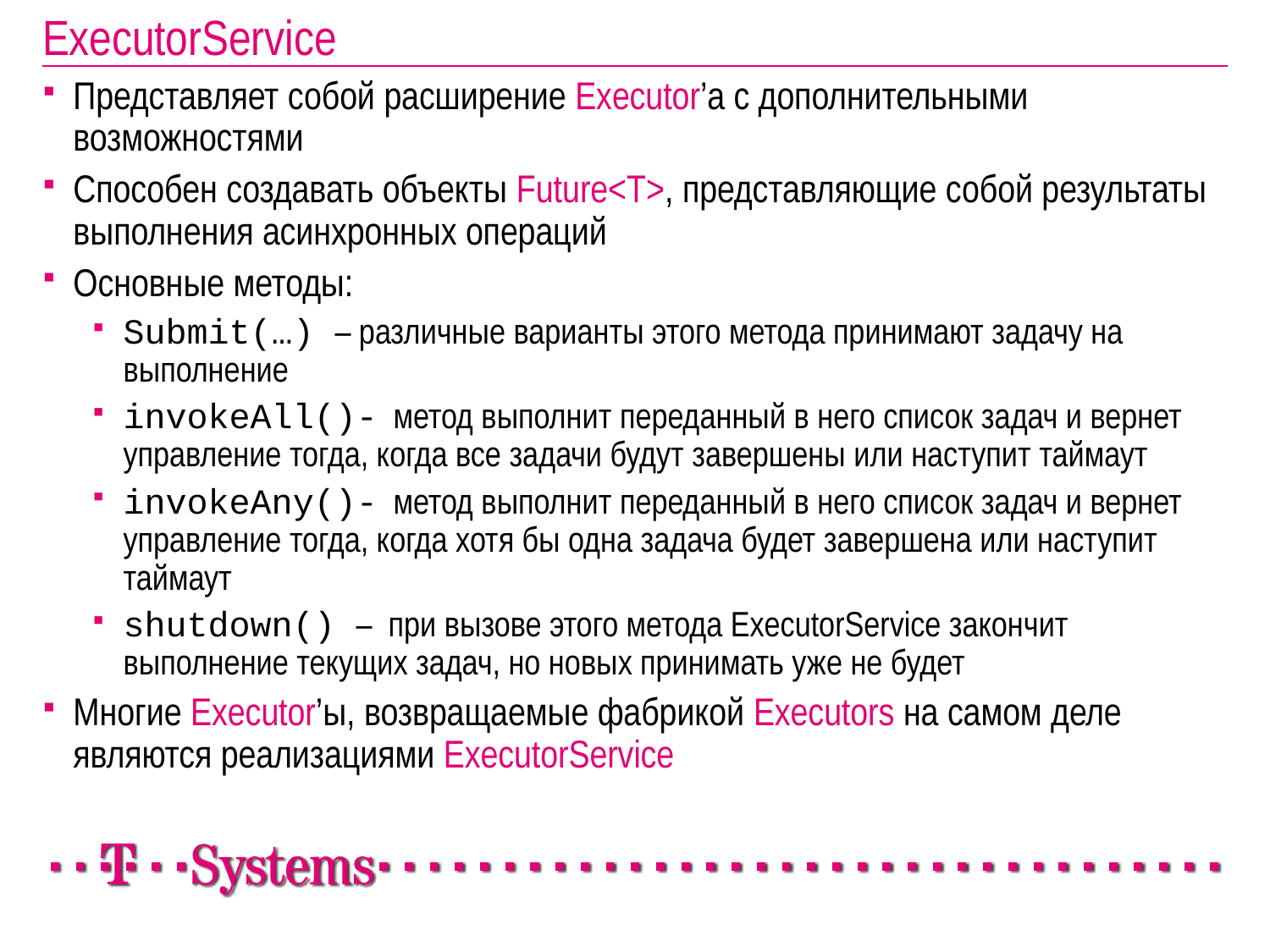

# ExecutorService
Представляет собой расширение Executor’а с дополнительными возможностями
Способен создавать объекты Future<T>, представляющие собой результаты выполнения асинхронных операций
Основные методы:
Submit(…) – различные варианты этого метода принимают задачу на выполнение
invokeAll()-  метод выполнит переданный в него список задач и вернет управление тогда, когда все задачи будут завершены или наступит таймаут
invokeAny()-  метод выполнит переданный в него список задач и вернет управление тогда, когда хотя бы одна задача будет завершена или наступит таймаут
shutdown() –  при вызове этого метода ExecutorService закончит выполнение текущих задач, но новых принимать уже не будет
Многие Executor’ы, возвращаемые фабрикой Executors на самом деле являются реализациями ExecutorService